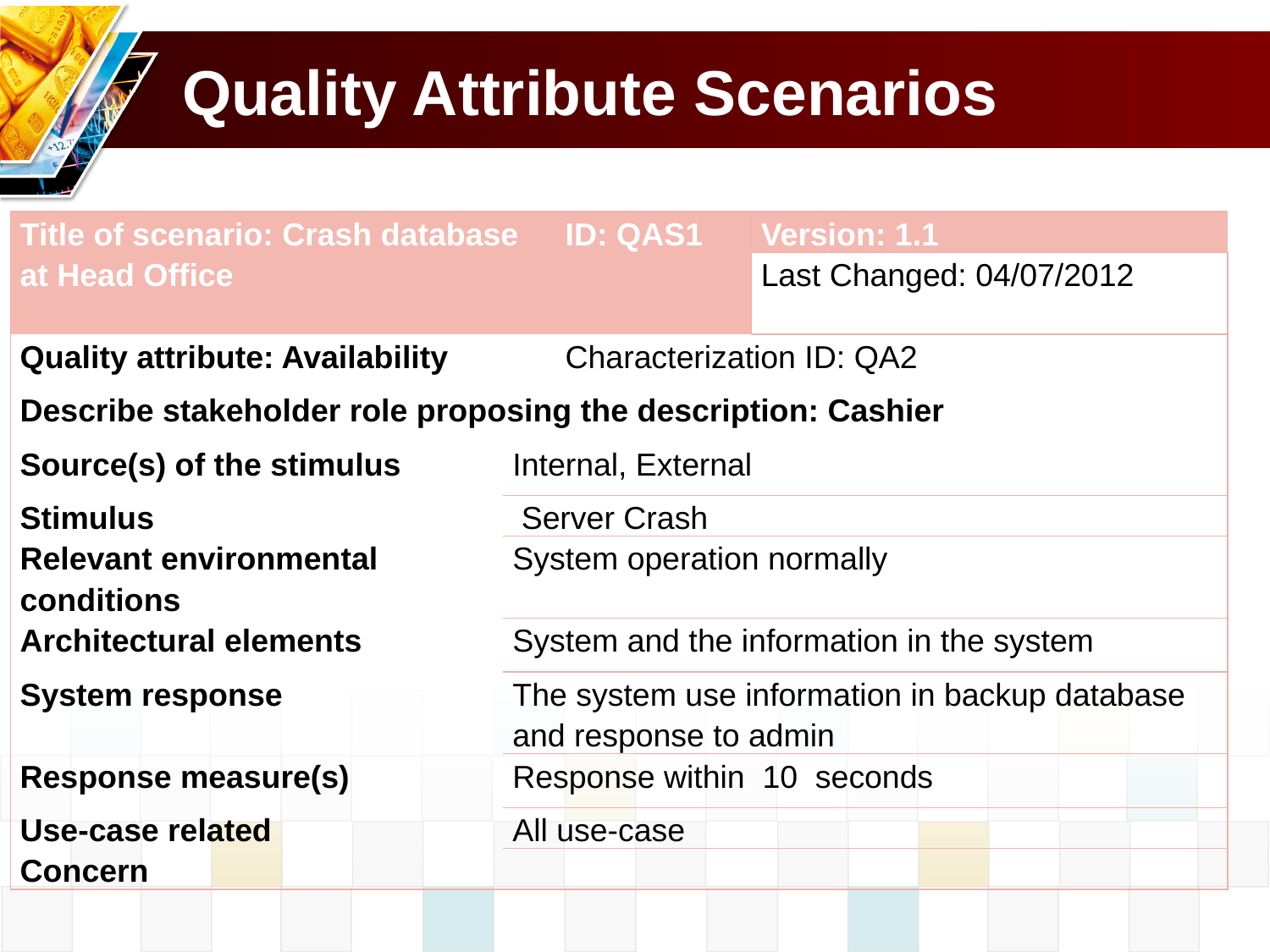

# Quality Attribute Scenarios
| Title of scenario: Crash database at Head Office |  | ID: QAS1 | Version: 1.1 |
| --- | --- | --- | --- |
|  |  |  | Last Changed: 04/07/2012 |
| Quality attribute: Availability |  | Characterization ID: QA2 |  |
| Describe stakeholder role proposing the description: Cashier |  |  |  |
| Source(s) of the stimulus | Internal, External |  |  |
| Stimulus | Server Crash |  |  |
| Relevant environmental conditions | System operation normally |  |  |
| Architectural elements | System and the information in the system |  |  |
| System response | The system use information in backup database and response to admin |  |  |
| Response measure(s) | Response within 10 seconds |  |  |
| Use-case related | All use-case |  |  |
| Concern |  |  |  |